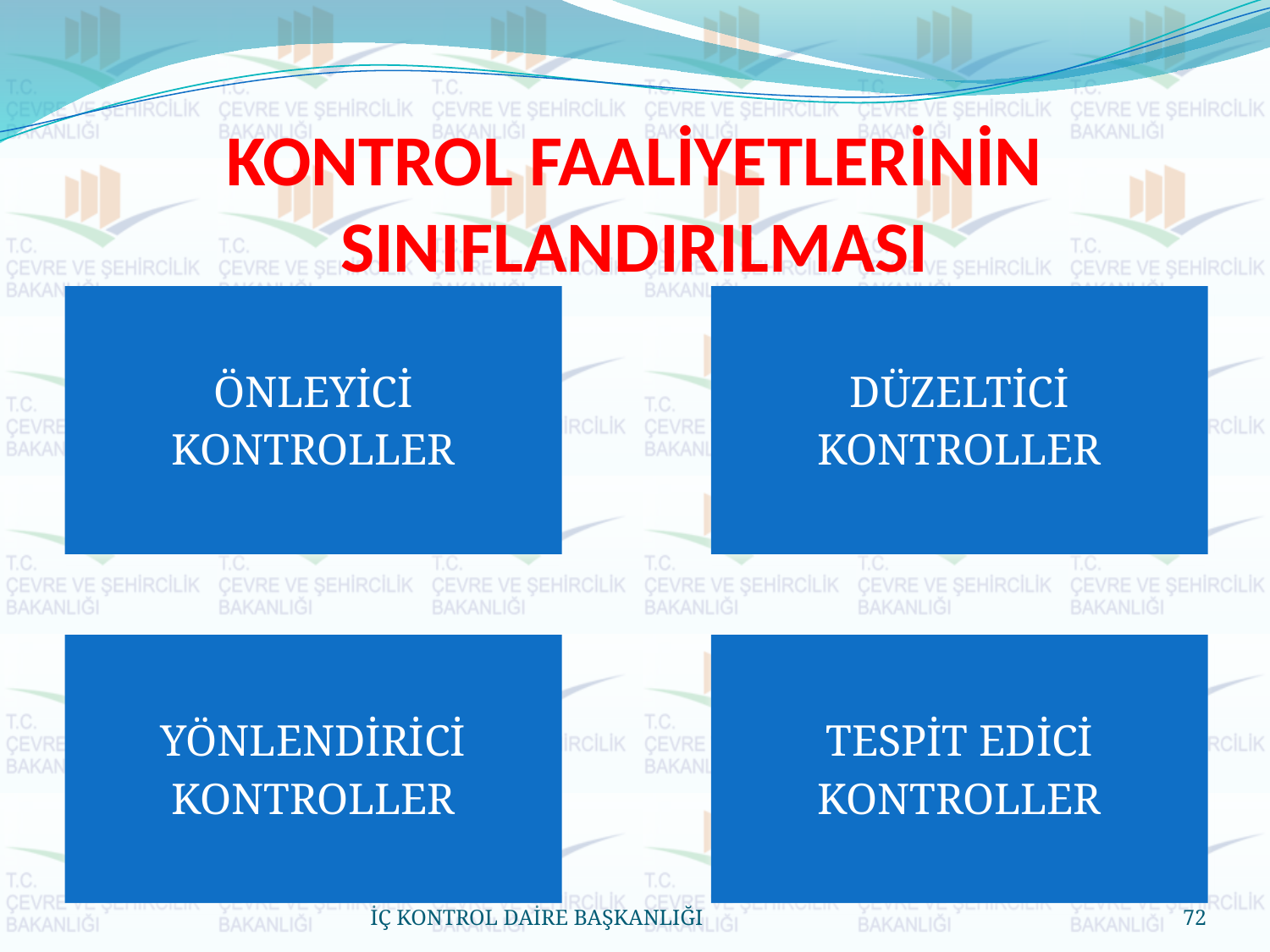

# KONTROL FAALİYETLERİNİN SINIFLANDIRILMASI
ÖNLEYİCİ KONTROLLER
DÜZELTİCİ KONTROLLER
YÖNLENDİRİCİ KONTROLLER
TESPİT EDİCİ KONTROLLER
İÇ KONTROL DAİRE BAŞKANLIĞI
72